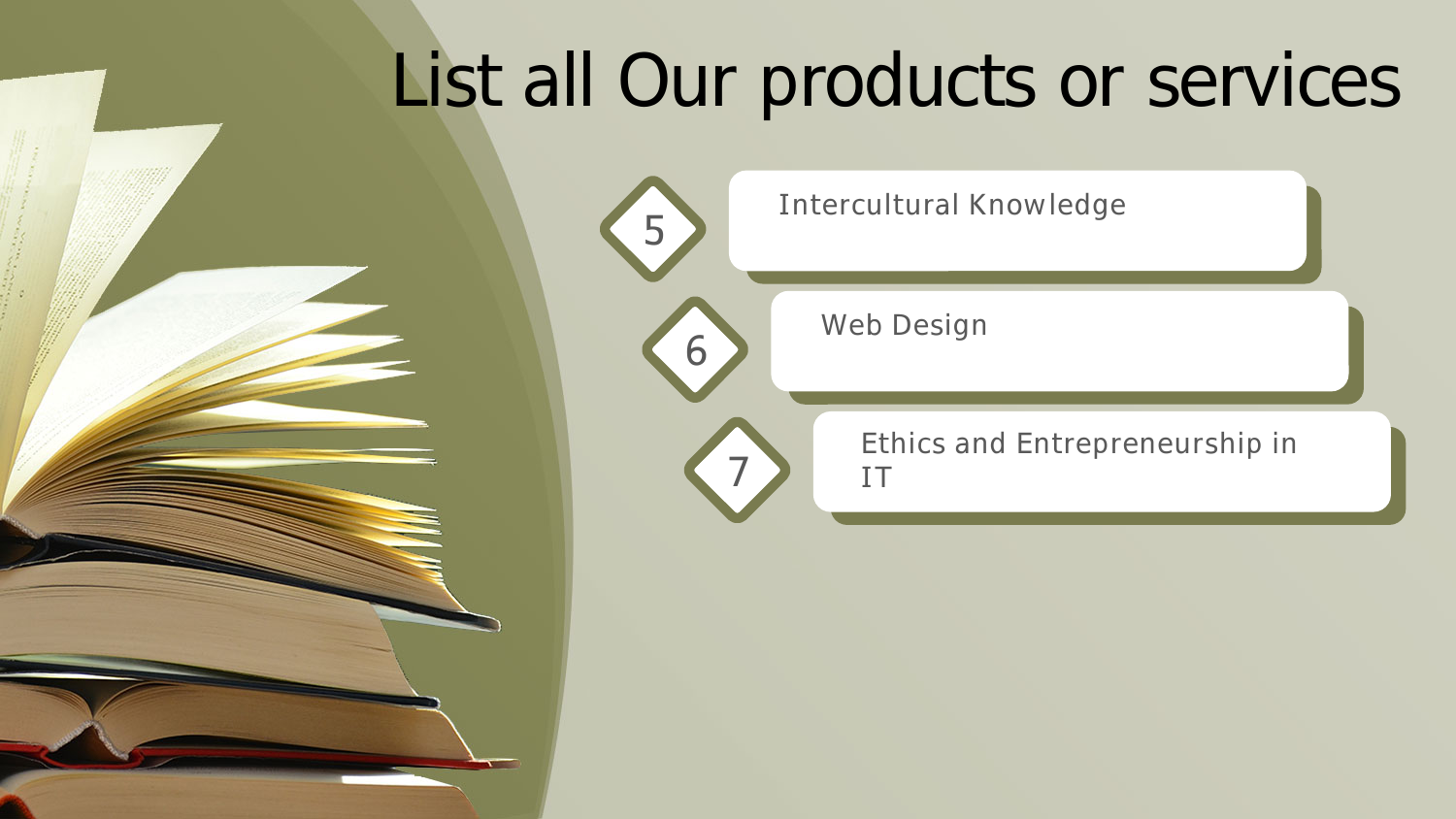

List all Our products or services

Intercultural Knowledge

5

Web Design

6

7
Ethics and Entrepreneurship in IT